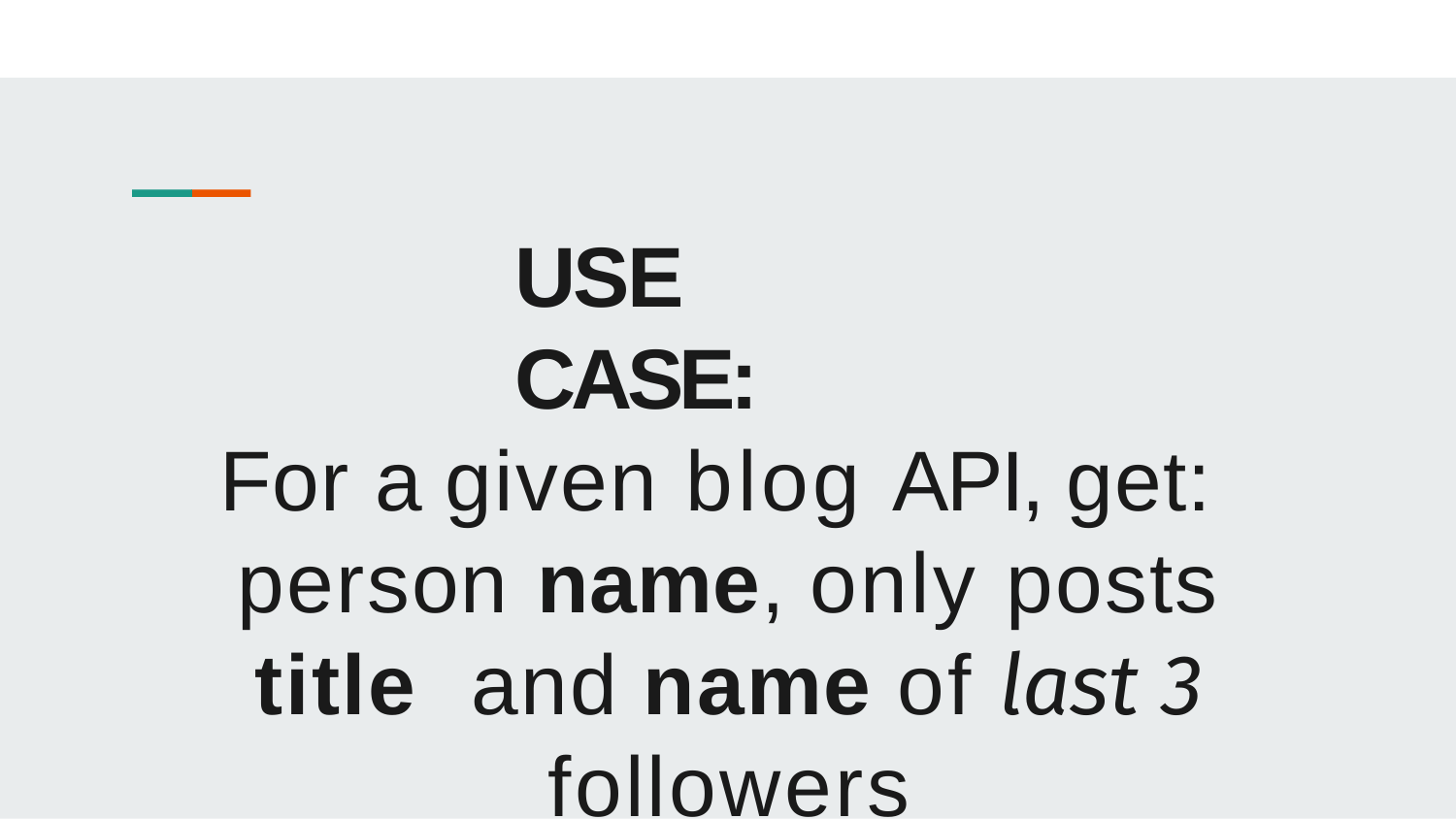

# USE CASE:
For a given blog API, get:  person name, only posts title  and name of last 3 followers